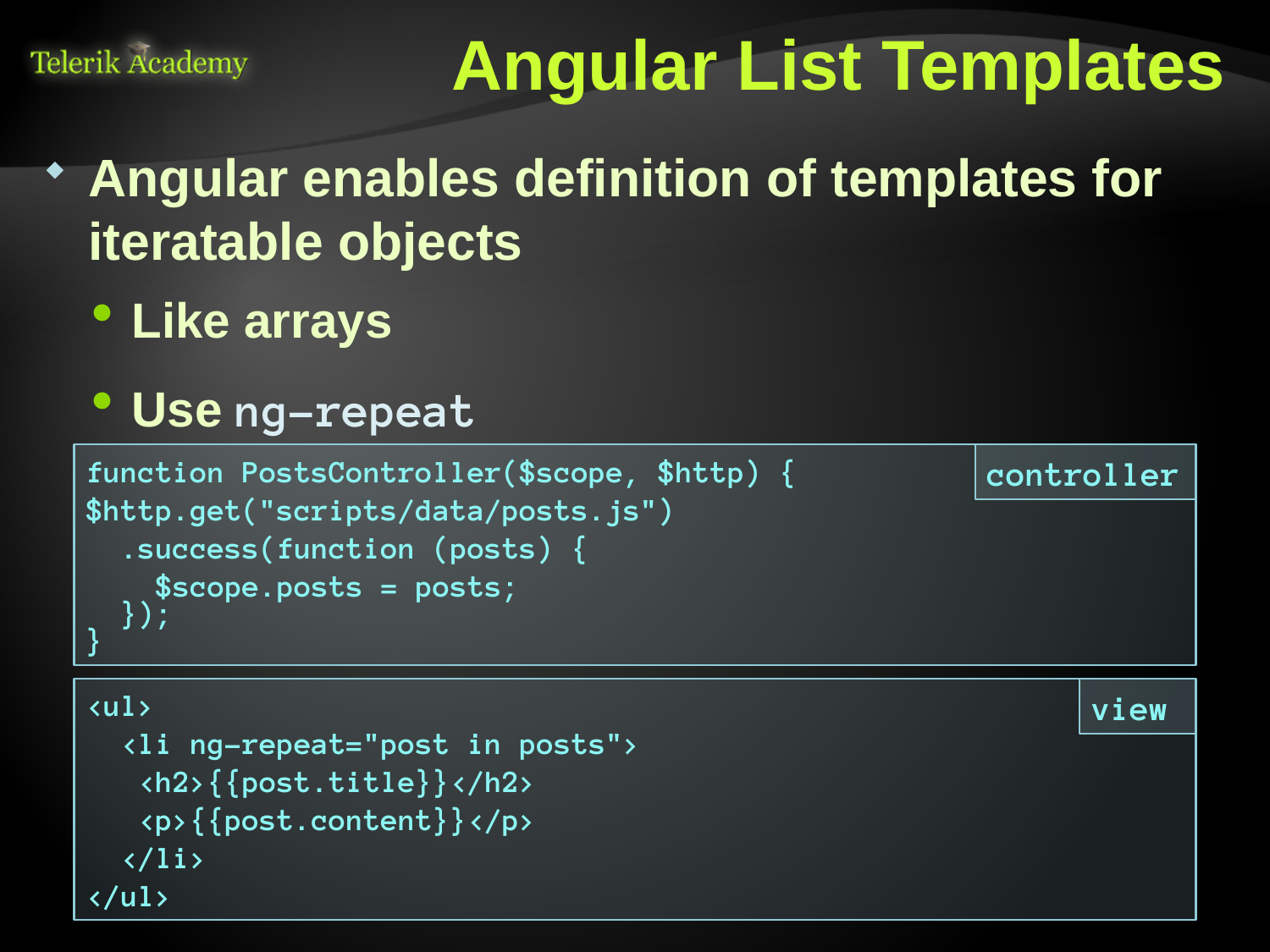

# Angular List Templates
Angular enables definition of templates for iteratable objects
Like arrays
Use ng-repeat
function PostsController($scope, $http) {
$http.get("scripts/data/posts.js")
  .success(function (posts) {
    $scope.posts = posts;
  });
}
controller
<ul>
  <li ng-repeat="post in posts">
   <h2>{{post.title}}</h2>
   <p>{{post.content}}</p>
  </li>
</ul>
view